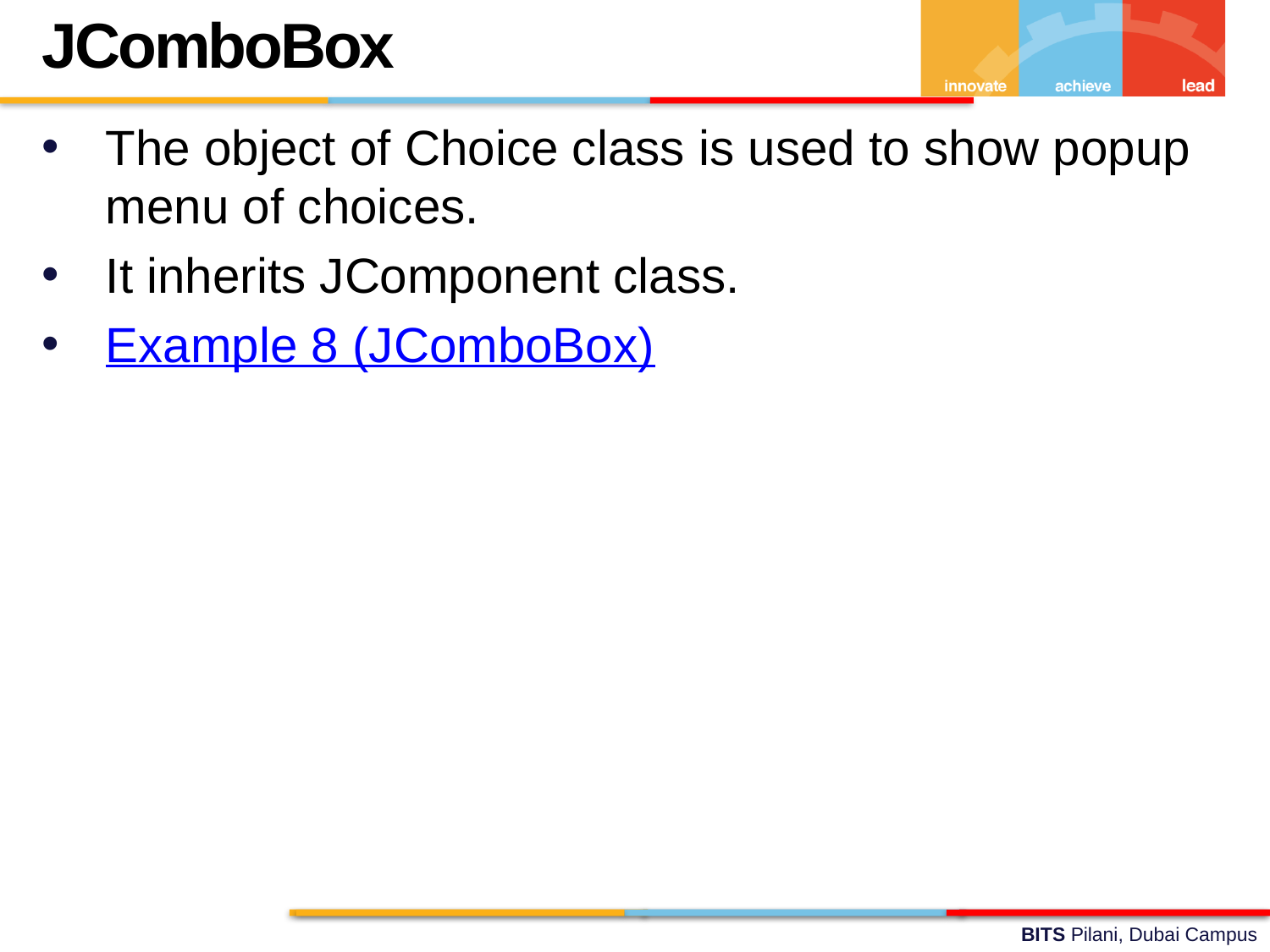

JComboBox
The object of Choice class is used to show popup menu of choices.
It inherits JComponent class.
Example 8 (JComboBox)